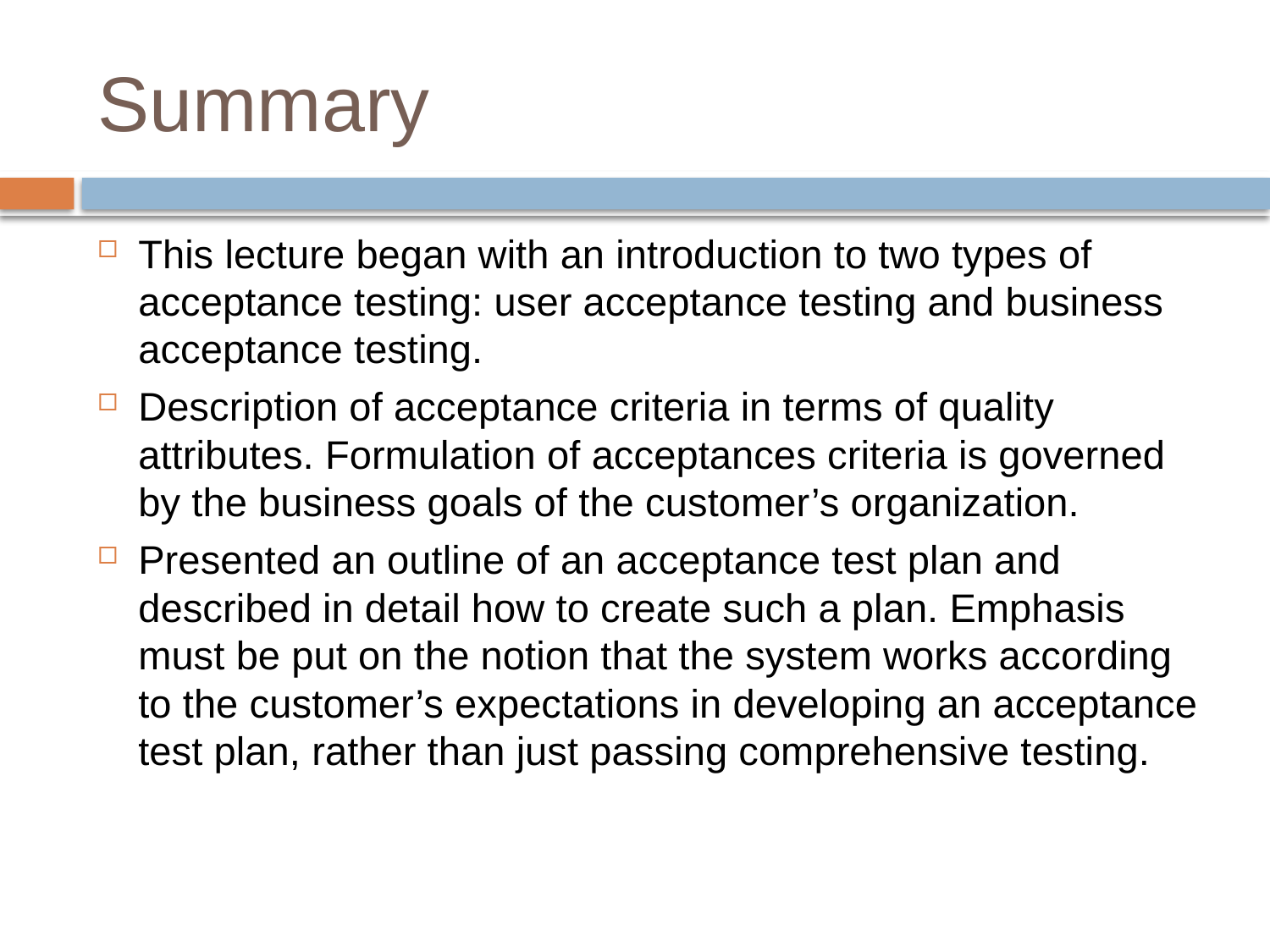

# Summary
This lecture began with an introduction to two types of acceptance testing: user acceptance testing and business acceptance testing.
Description of acceptance criteria in terms of quality attributes. Formulation of acceptances criteria is governed by the business goals of the customer’s organization.
Presented an outline of an acceptance test plan and described in detail how to create such a plan. Emphasis must be put on the notion that the system works according to the customer’s expectations in developing an acceptance test plan, rather than just passing comprehensive testing.